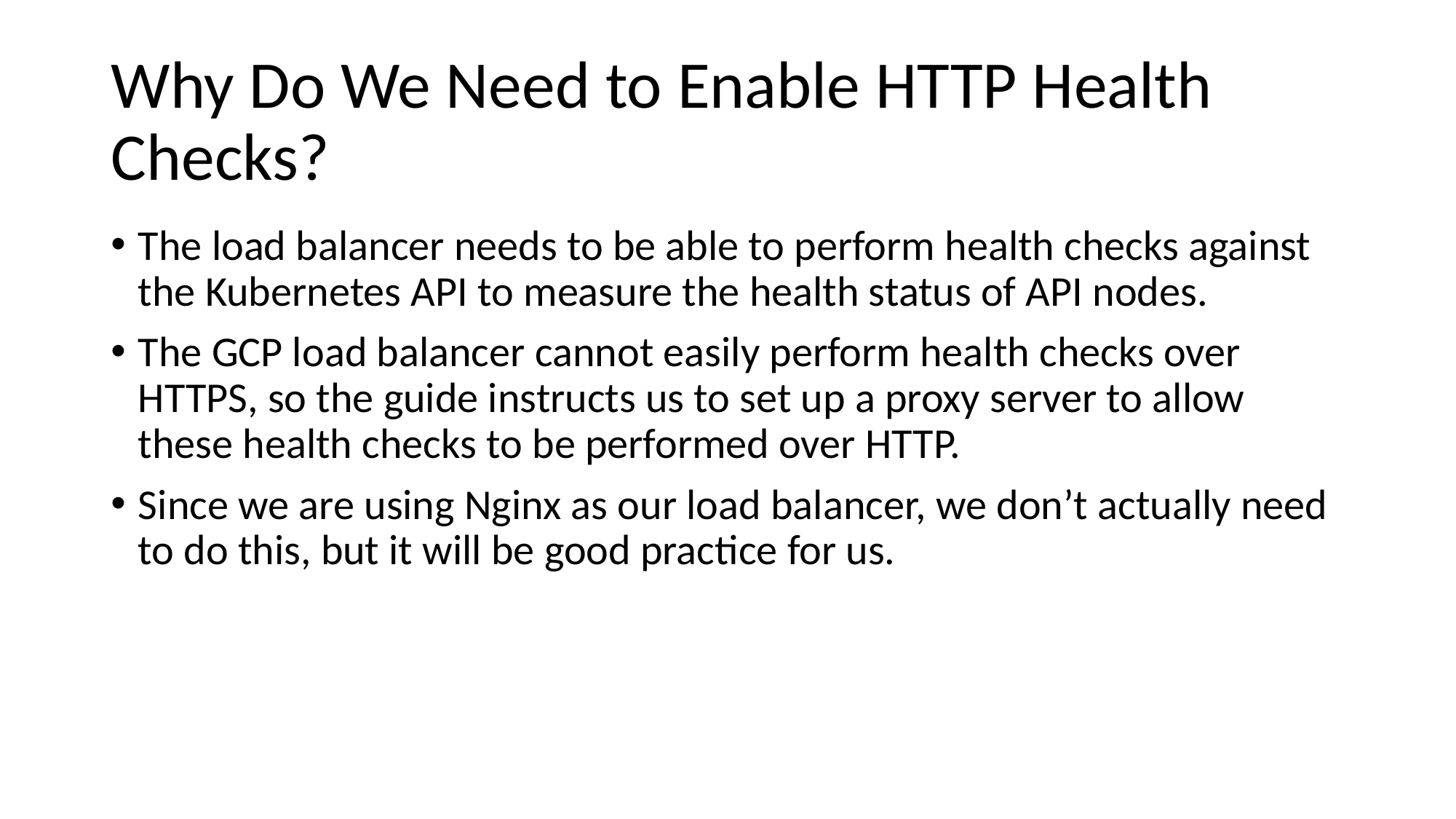

# Why Do We Need to Enable HTTP Health Checks?
The load balancer needs to be able to perform health checks against the Kubernetes API to measure the health status of API nodes.
The GCP load balancer cannot easily perform health checks over HTTPS, so the guide instructs us to set up a proxy server to allow these health checks to be performed over HTTP.
Since we are using Nginx as our load balancer, we don’t actually need to do this, but it will be good practice for us.